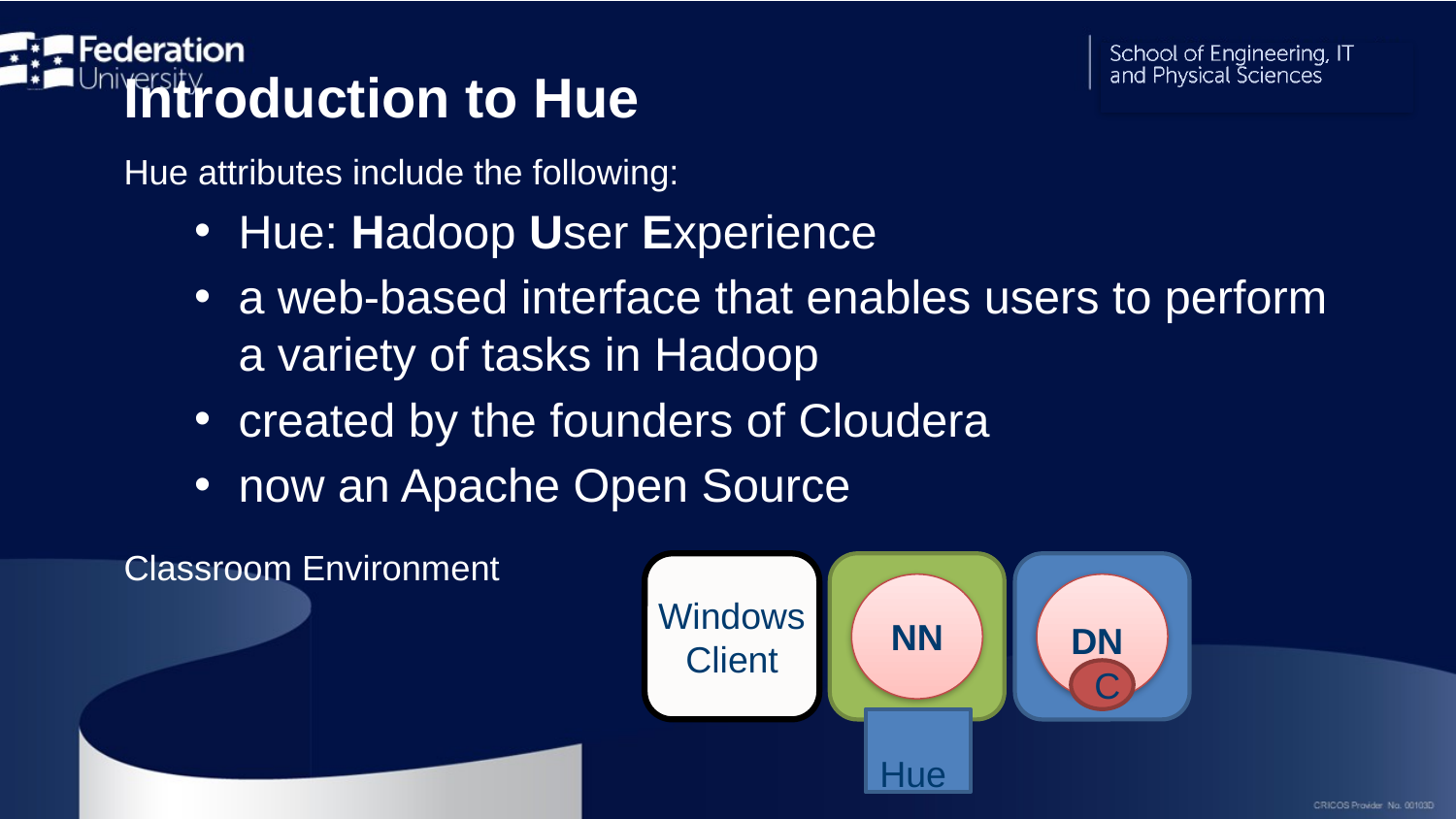

# Introduction to Hue
Hue attributes include the following:
Hue: Hadoop User Experience
a web-based interface that enables users to perform
a variety of tasks in Hadoop
created by the founders of Cloudera
now an Apache Open Source

Classroom Environment

NN

DN
C
Windows
Client
 Hue